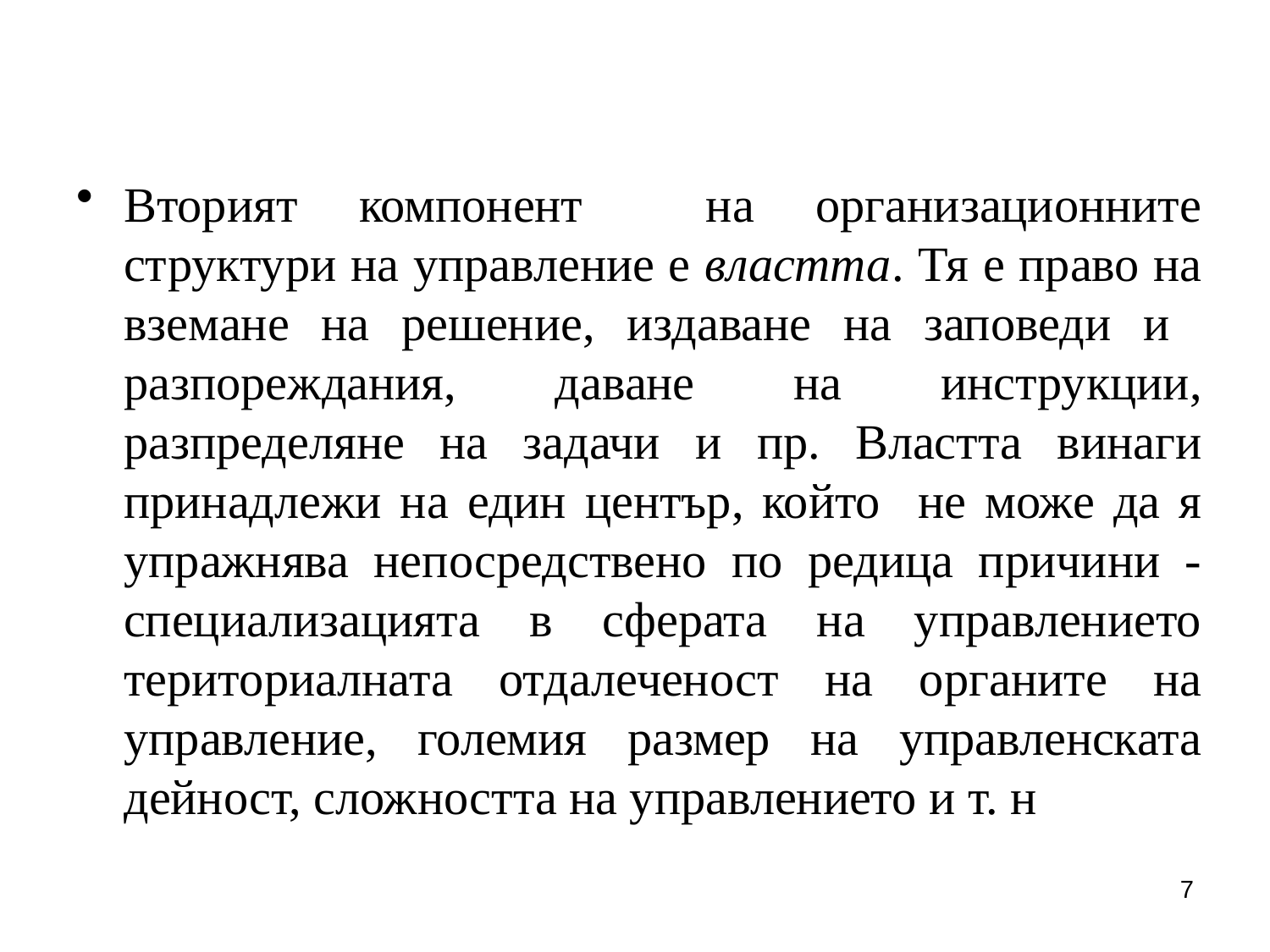

Вторият компонент  на организационните структури на управление е властта. Тя е право на вземане на решение, издаване на заповеди и  разпореждания, даване на инструкции, разпределяне на задачи и пр. Властта винаги принадлежи на един център, който  не може да я упражнява непосредствено по редица причини - специализацията в сферата на управлението териториалната отдалеченост на органите на управление, големия размер на управленската дейност, сложността на управлението и т. н
7